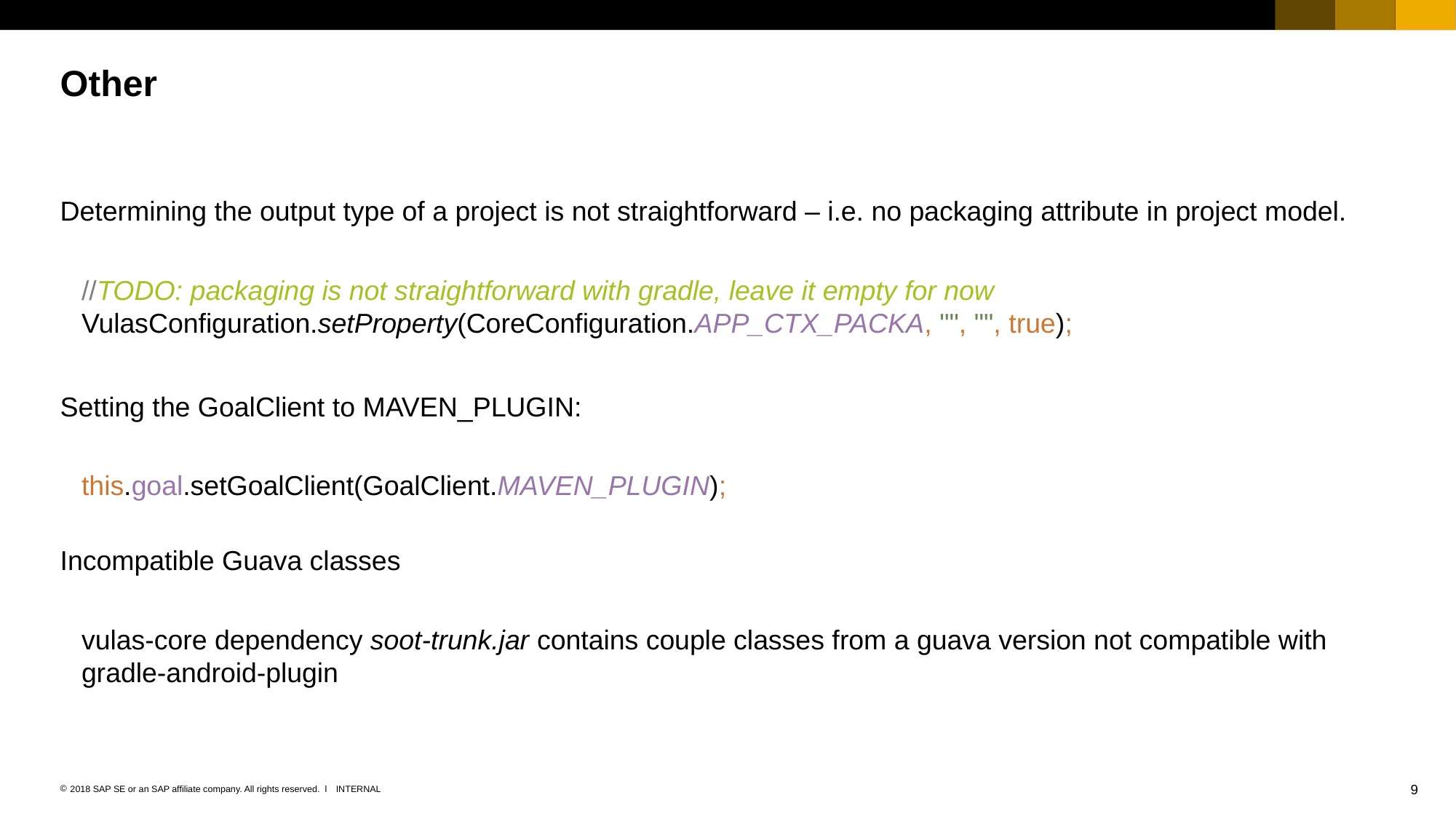

# Other
Determining the output type of a project is not straightforward – i.e. no packaging attribute in project model.

//TODO: packaging is not straightforward with gradle, leave it empty for now
VulasConfiguration.setProperty(CoreConfiguration.APP_CTX_PACKA, "", "", true);

Setting the GoalClient to MAVEN_PLUGIN:

this.goal.setGoalClient(GoalClient.MAVEN_PLUGIN);
Incompatible Guava classes

vulas-core dependency soot-trunk.jar contains couple classes from a guava version not compatible with gradle-android-plugin